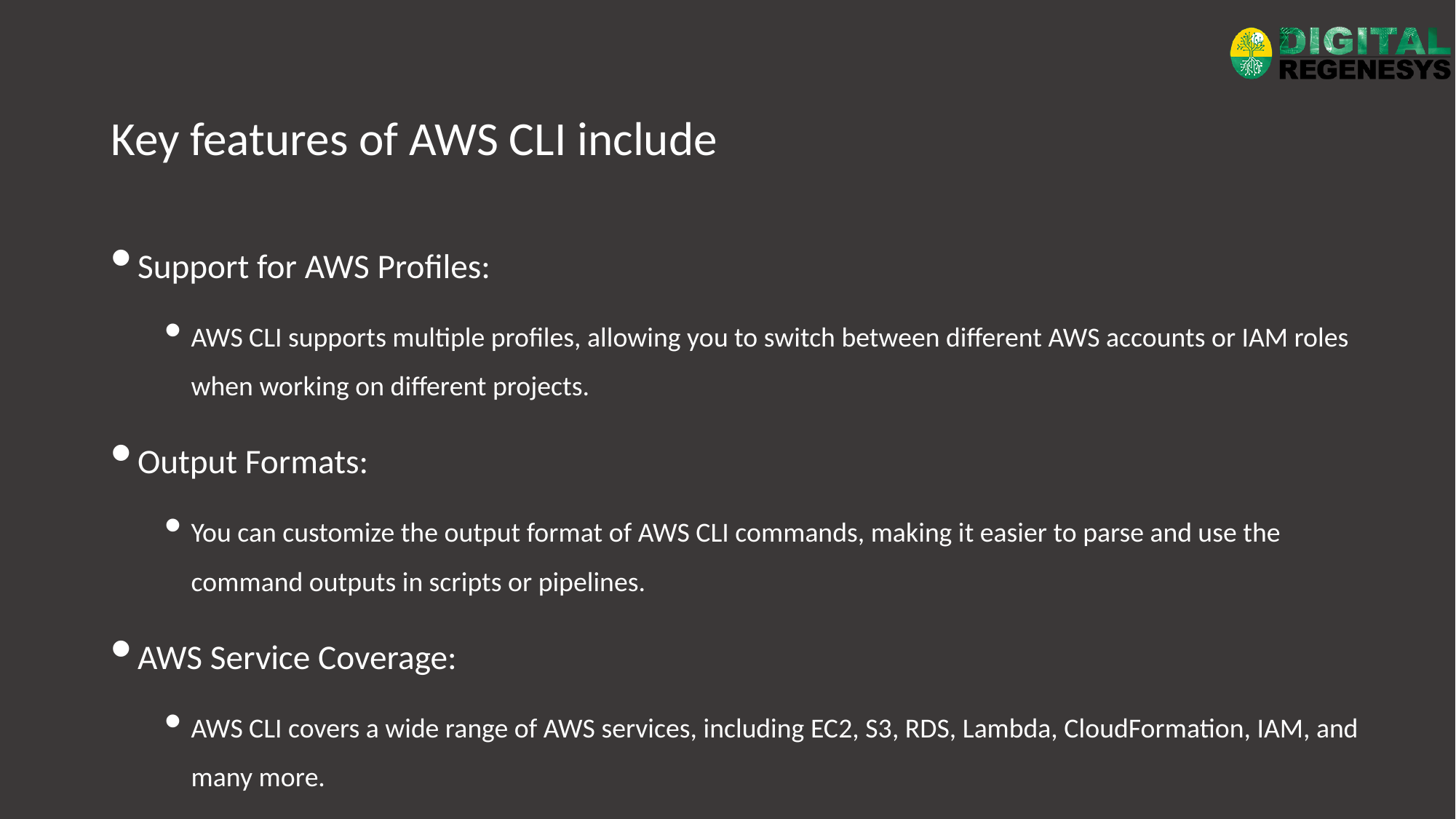

# Key features of AWS CLI include
Support for AWS Profiles:
AWS CLI supports multiple profiles, allowing you to switch between different AWS accounts or IAM roles when working on different projects.
Output Formats:
You can customize the output format of AWS CLI commands, making it easier to parse and use the command outputs in scripts or pipelines.
AWS Service Coverage:
AWS CLI covers a wide range of AWS services, including EC2, S3, RDS, Lambda, CloudFormation, IAM, and many more.